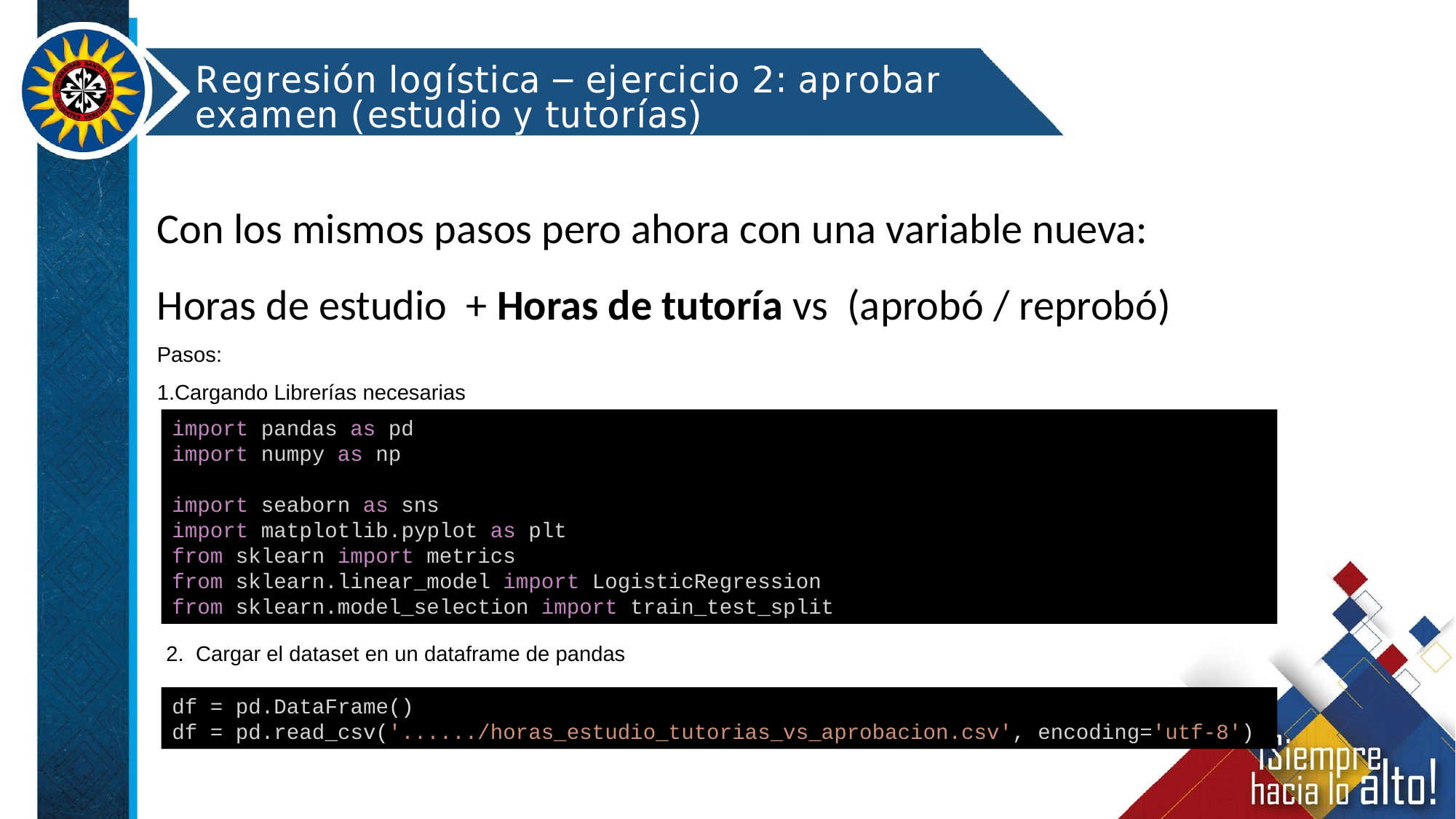

Regresión logística – ejercicio 2: aprobar examen (estudio y tutorías)
Con los mismos pasos pero ahora con una variable nueva:
Horas de estudio  + Horas de tutoría vs  (aprobó / reprobó)
Pasos:
1.Cargando Librerías necesarias
import pandas as pd
import numpy as np
import seaborn as sns
import matplotlib.pyplot as plt
from sklearn import metrics
from sklearn.linear_model import LogisticRegression
from sklearn.model_selection import train_test_split
2.  Cargar el dataset en un dataframe de pandas
df = pd.DataFrame()
df = pd.read_csv('....../horas_estudio_tutorias_vs_aprobacion.csv', encoding='utf-8')